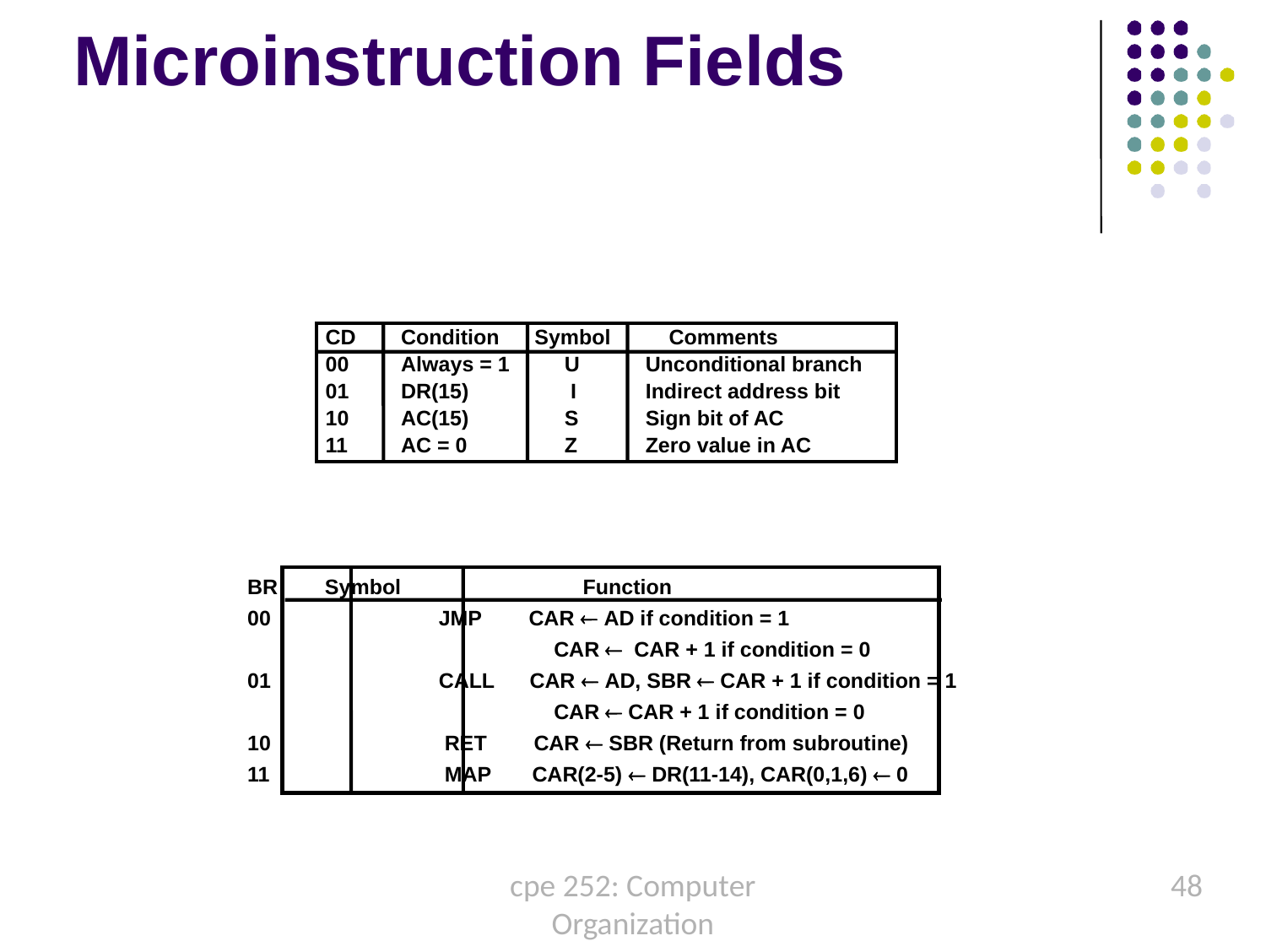

# Microinstruction Fields
CD	Condition      Symbol	    Comments
00	Always = 1	U	Unconditional branch
01	DR(15)	 I	Indirect address bit
10	AC(15)	S	Sign bit of AC
11	AC = 0	Z	Zero value in AC

BR        Symbol	              Function
00	           JMP        CAR ← AD if condition = 1
		         CAR ←  CAR + 1 if condition = 0
01	           CALL      CAR ← AD, SBR ← CAR + 1 if condition = 1
		         CAR ← CAR + 1 if condition = 0
10	            RET        CAR ← SBR (Return from subroutine)
11	            MAP       CAR(2-5) ← DR(11-14), CAR(0,1,6) ← 0

cpe 252: Computer Organization
48